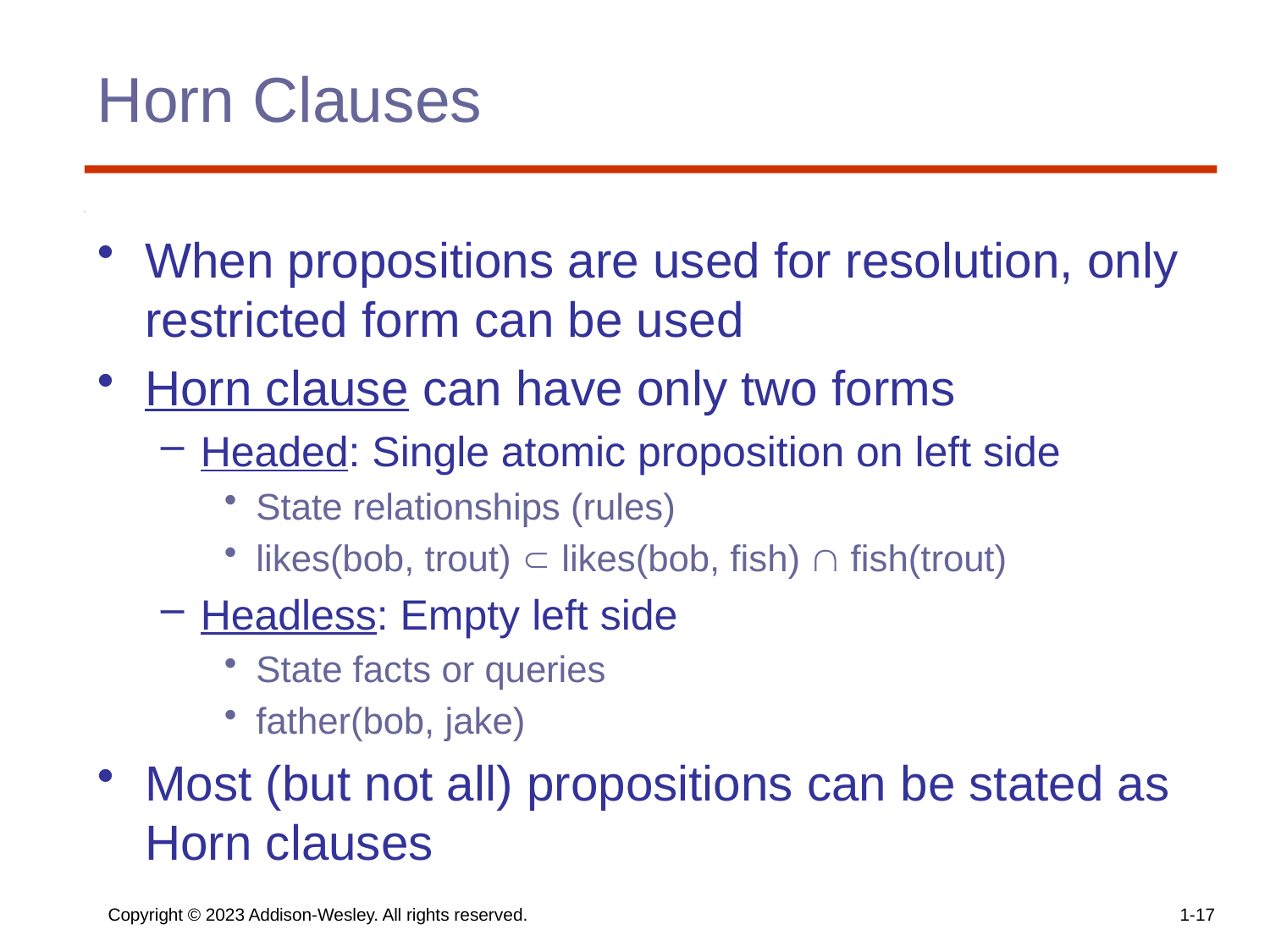

# Horn Clauses
When propositions are used for resolution, only restricted form can be used
Horn clause can have only two forms
Headed: Single atomic proposition on left side
State relationships (rules)
likes(bob, trout) ⊂ likes(bob, fish) ∩ fish(trout)
Headless: Empty left side
State facts or queries
father(bob, jake)
Most (but not all) propositions can be stated as Horn clauses
Copyright © 2023 Addison-Wesley. All rights reserved.
1-17